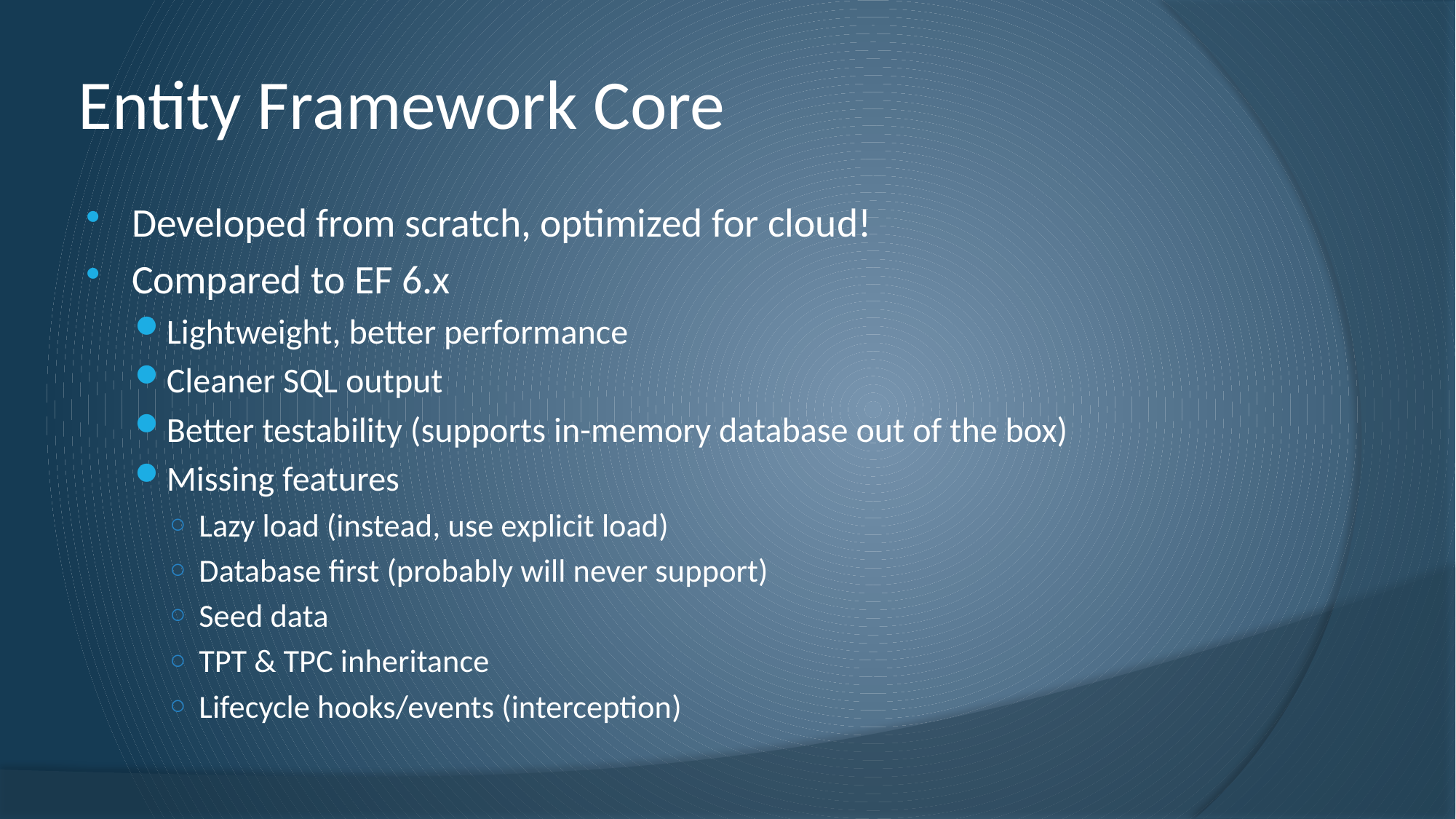

# Entity Framework Core
Developed from scratch, optimized for cloud!
Compared to EF 6.x
Lightweight, better performance
Cleaner SQL output
Better testability (supports in-memory database out of the box)
Missing features
Lazy load (instead, use explicit load)
Database first (probably will never support)
Seed data
TPT & TPC inheritance
Lifecycle hooks/events (interception)